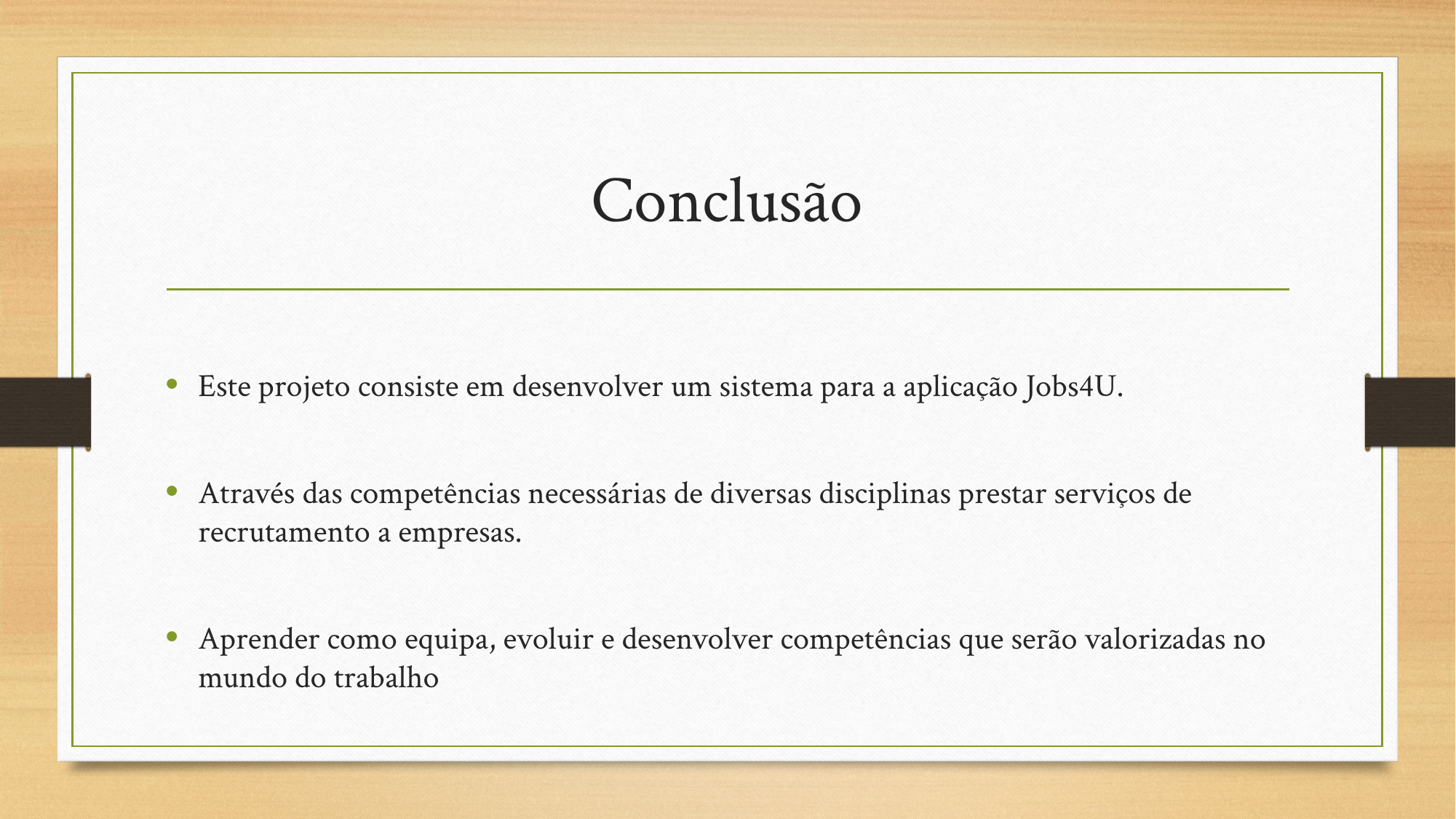

# Conclusão

Este projeto consiste em desenvolver um sistema para a aplicação Jobs4U.

Através das competências necessárias de diversas disciplinas prestar serviços de recrutamento a empresas.

Aprender como equipa, evoluir e desenvolver competências que serão valorizadas no mundo do trabalho